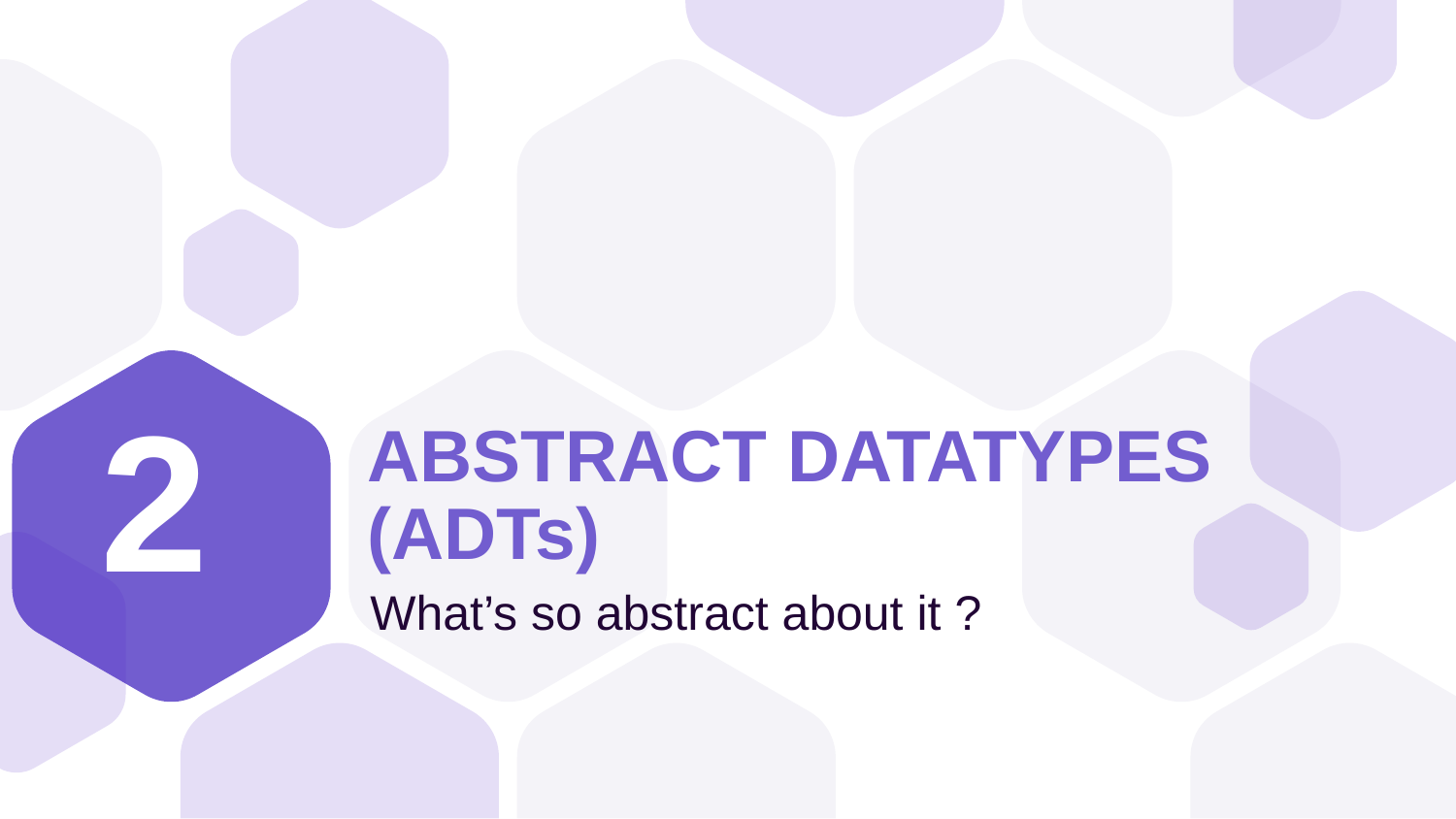

2
ABSTRACT DATATYPES
(ADTs)
What’s so abstract about it ?